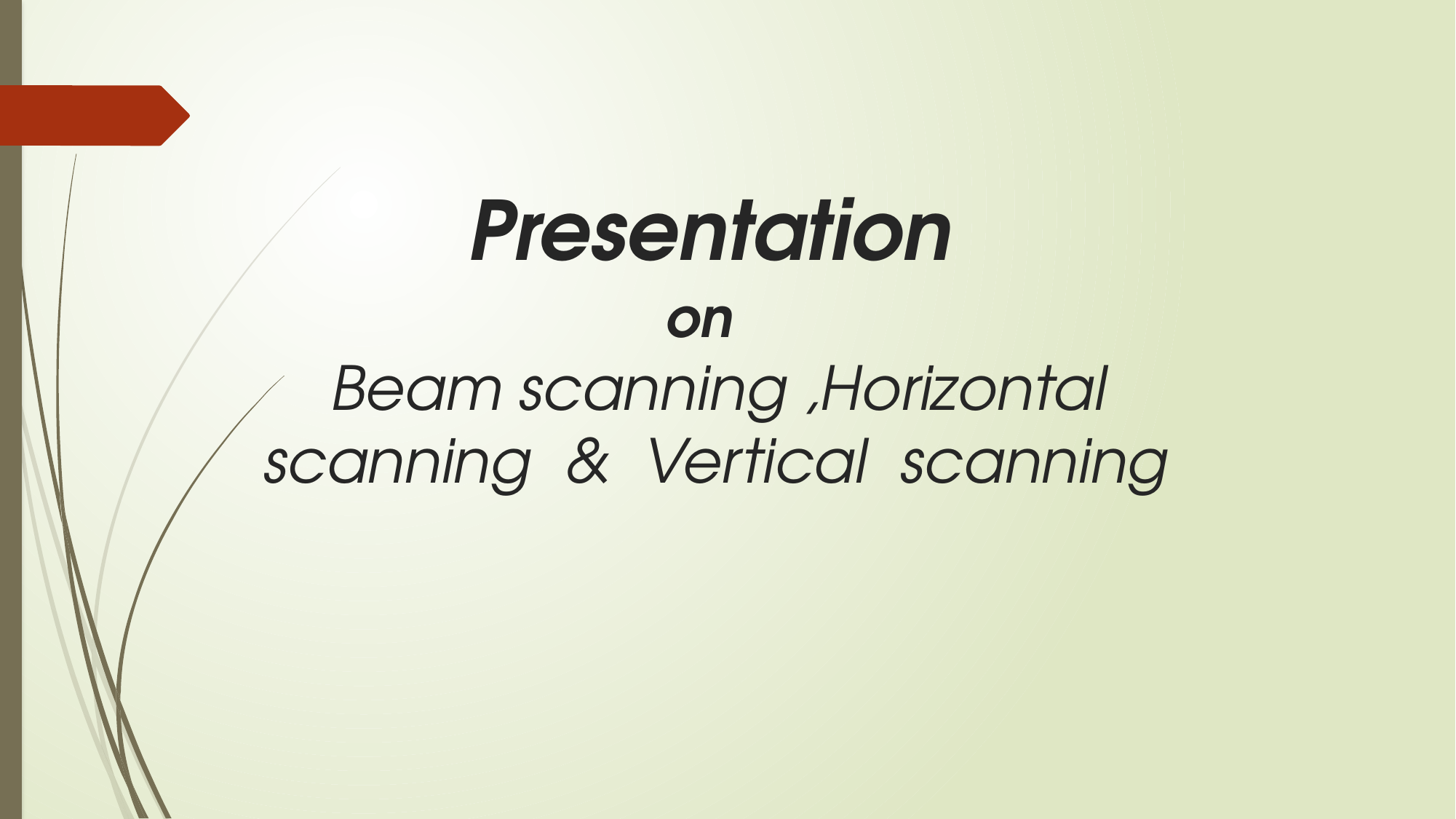

# Presentation on Beam scanning ,Horizontal scanning  &  Vertical  scanning